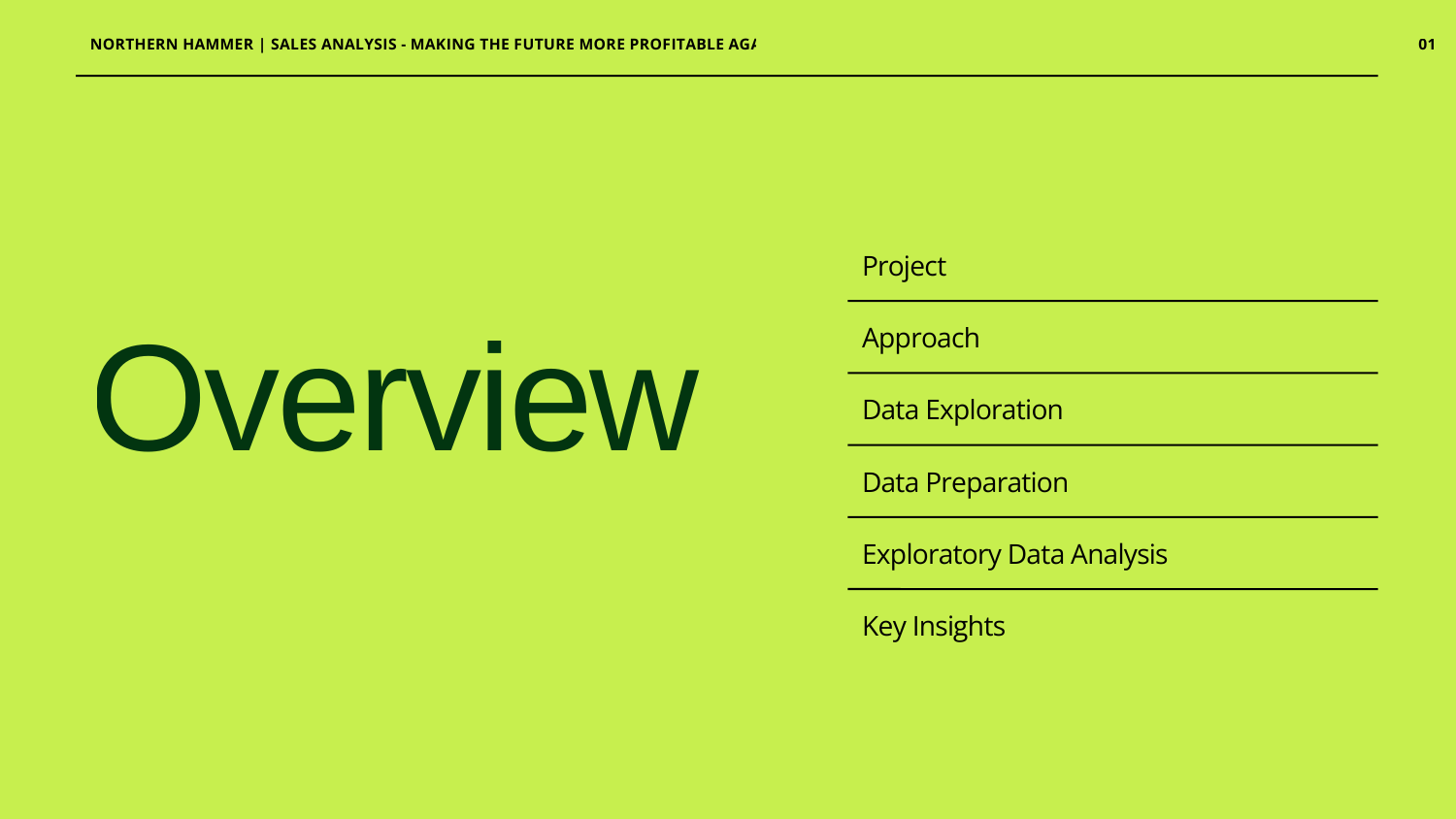

NORTHERN HAMMER | SALES ANALYSIS - MAKING THE FUTURE MORE PROFITABLE AGAIN
01

Project

Approach
Overview

Data Exploration

Data Preparation

Exploratory Data Analysis

Key Insights